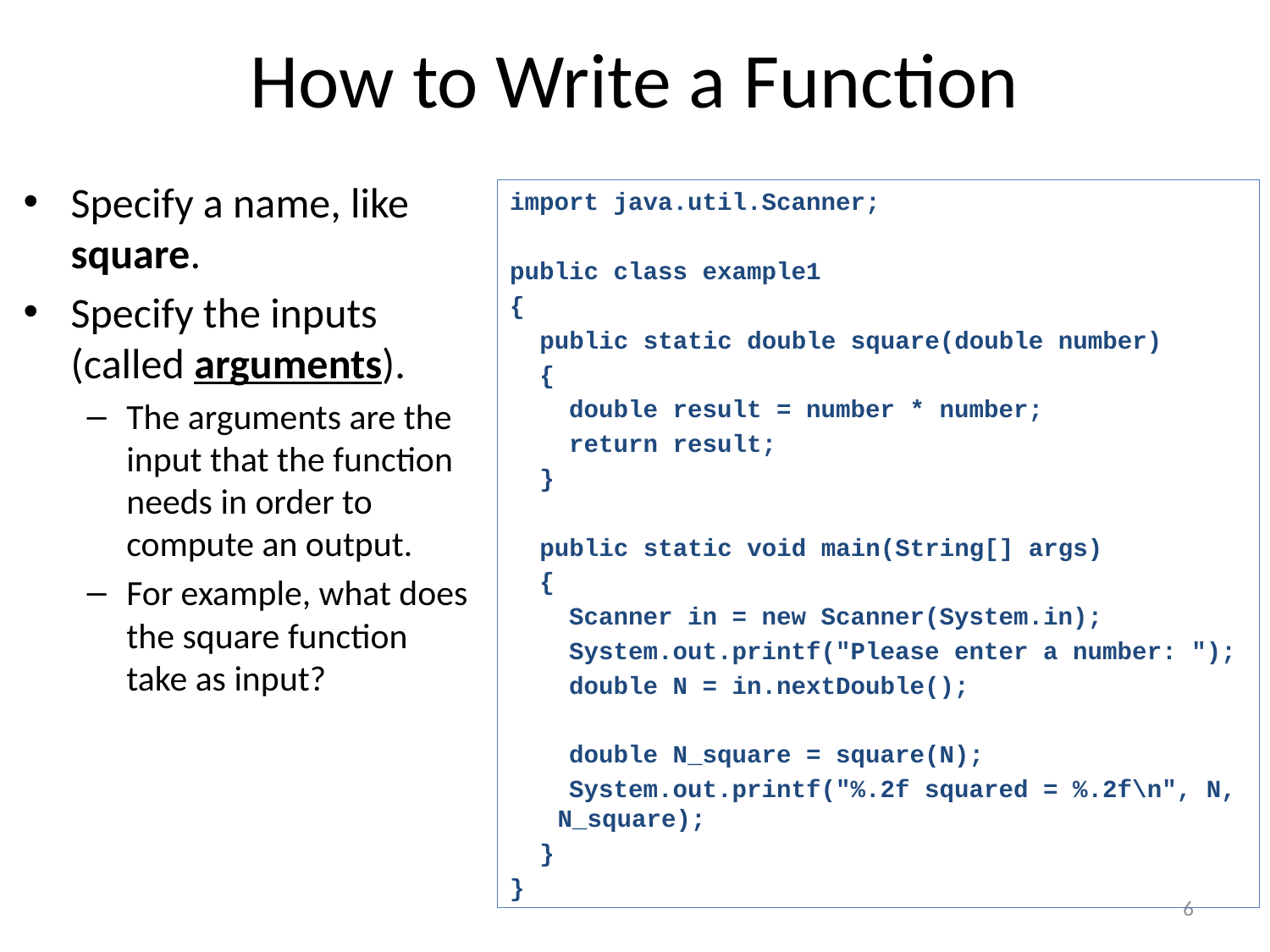

# How to Write a Function
Specify a name, like square.
Specify the inputs (called arguments).
The arguments are the input that the function needs in order to compute an output.
For example, what does the square function take as input?
import java.util.Scanner;

public class example1
{
  public static double square(double number)
  {
    double result = number * number;
    return result;
  }

  public static void main(String[] args)
  {
    Scanner in = new Scanner(System.in);
    System.out.printf("Please enter a number: ");
    double N = in.nextDouble();

    double N_square = square(N);
    System.out.printf("%.2f squared = %.2f\n", N, N_square);
  }
}
6